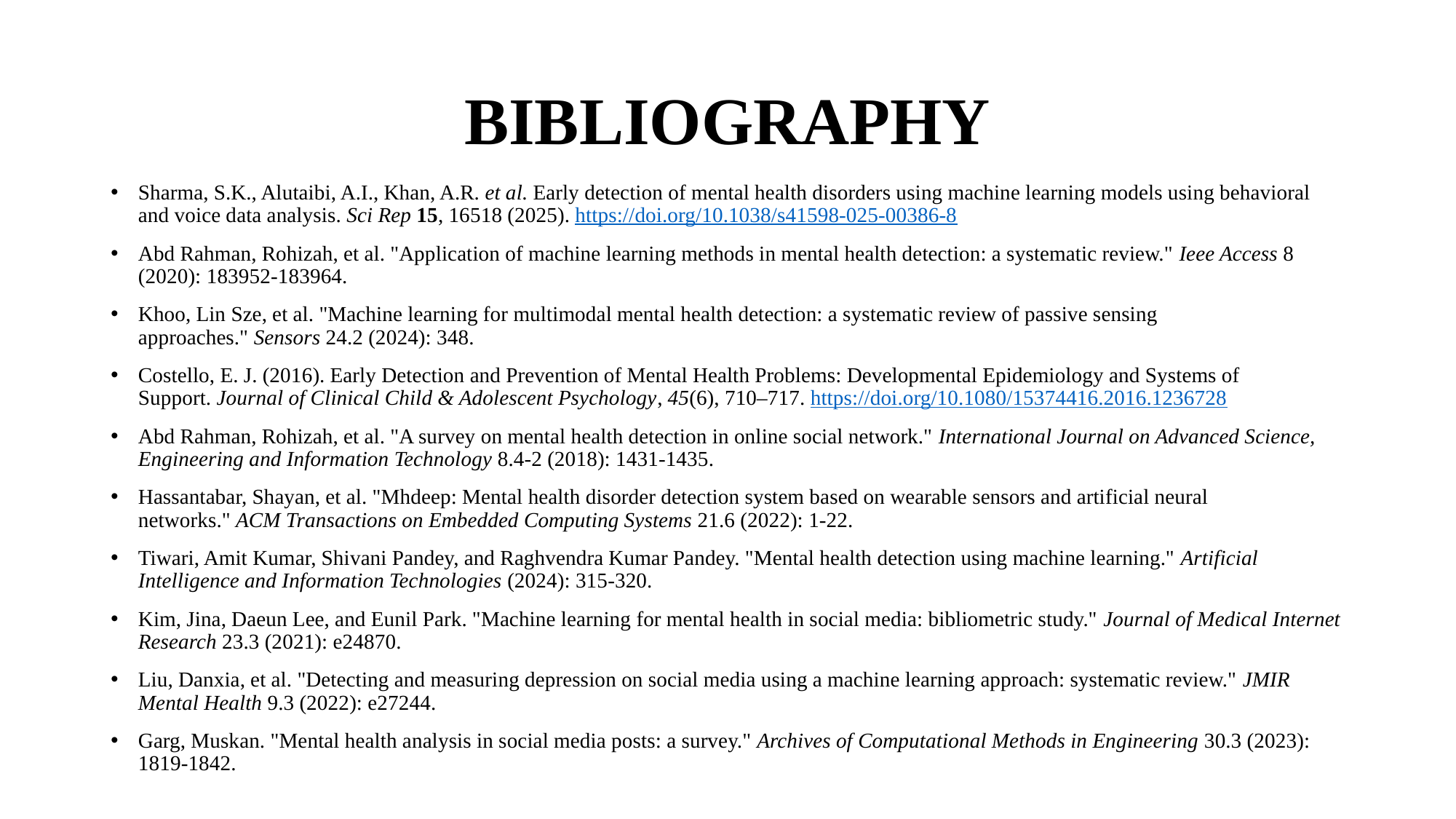

# BIBLIOGRAPHY
Sharma, S.K., Alutaibi, A.I., Khan, A.R. et al. Early detection of mental health disorders using machine learning models using behavioral and voice data analysis. Sci Rep 15, 16518 (2025). https://doi.org/10.1038/s41598-025-00386-8
Abd Rahman, Rohizah, et al. "Application of machine learning methods in mental health detection: a systematic review." Ieee Access 8 (2020): 183952-183964.
Khoo, Lin Sze, et al. "Machine learning for multimodal mental health detection: a systematic review of passive sensing approaches." Sensors 24.2 (2024): 348.
Costello, E. J. (2016). Early Detection and Prevention of Mental Health Problems: Developmental Epidemiology and Systems of Support. Journal of Clinical Child & Adolescent Psychology, 45(6), 710–717. https://doi.org/10.1080/15374416.2016.1236728
Abd Rahman, Rohizah, et al. "A survey on mental health detection in online social network." International Journal on Advanced Science, Engineering and Information Technology 8.4-2 (2018): 1431-1435.
Hassantabar, Shayan, et al. "Mhdeep: Mental health disorder detection system based on wearable sensors and artificial neural networks." ACM Transactions on Embedded Computing Systems 21.6 (2022): 1-22.
Tiwari, Amit Kumar, Shivani Pandey, and Raghvendra Kumar Pandey. "Mental health detection using machine learning." Artificial Intelligence and Information Technologies (2024): 315-320.
Kim, Jina, Daeun Lee, and Eunil Park. "Machine learning for mental health in social media: bibliometric study." Journal of Medical Internet Research 23.3 (2021): e24870.
Liu, Danxia, et al. "Detecting and measuring depression on social media using a machine learning approach: systematic review." JMIR Mental Health 9.3 (2022): e27244.
Garg, Muskan. "Mental health analysis in social media posts: a survey." Archives of Computational Methods in Engineering 30.3 (2023): 1819-1842.